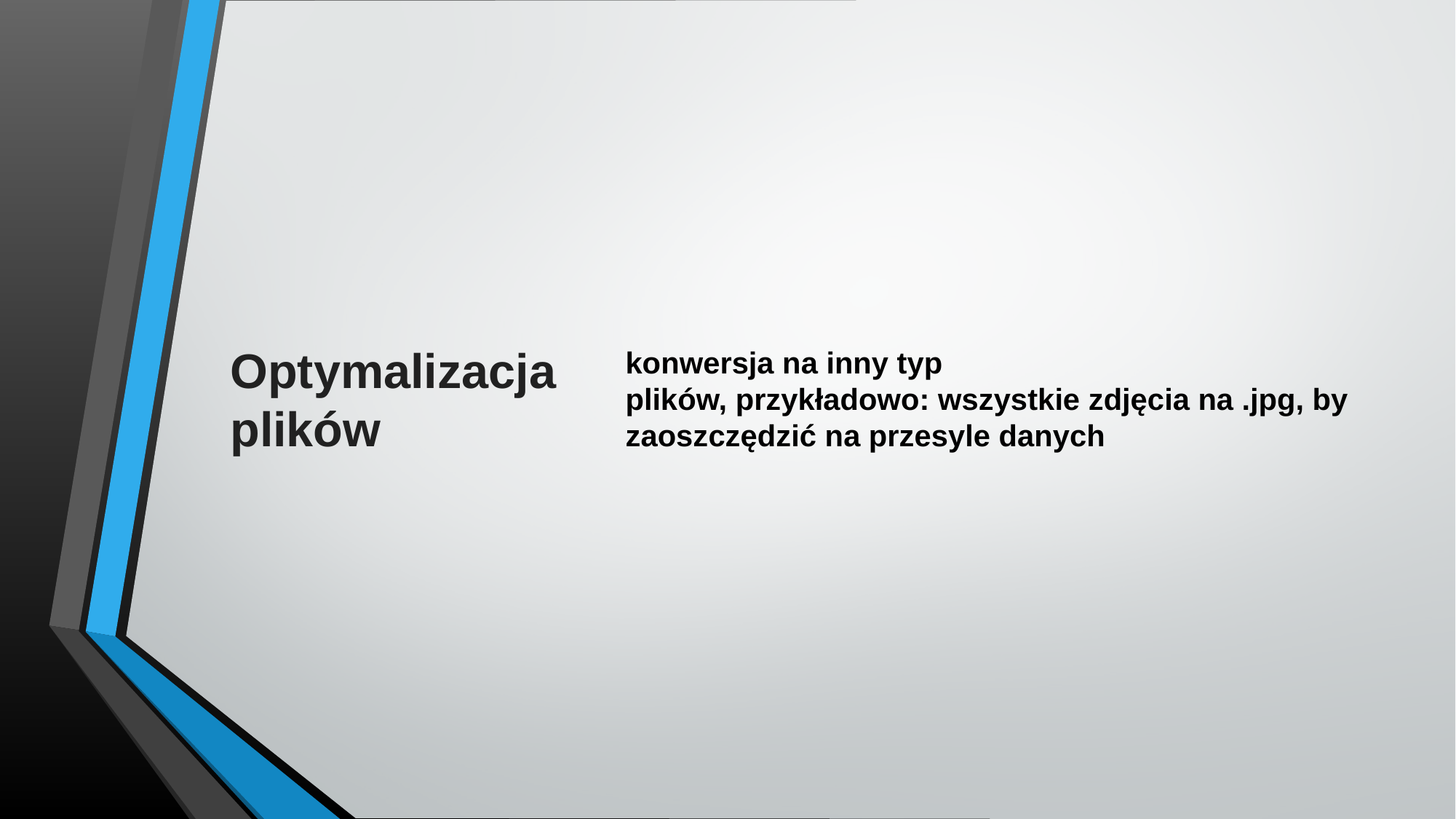

# Optymalizacja plików
konwersja na inny typ plików, przykładowo: wszystkie zdjęcia na .jpg, by zaoszczędzić na przesyle danych